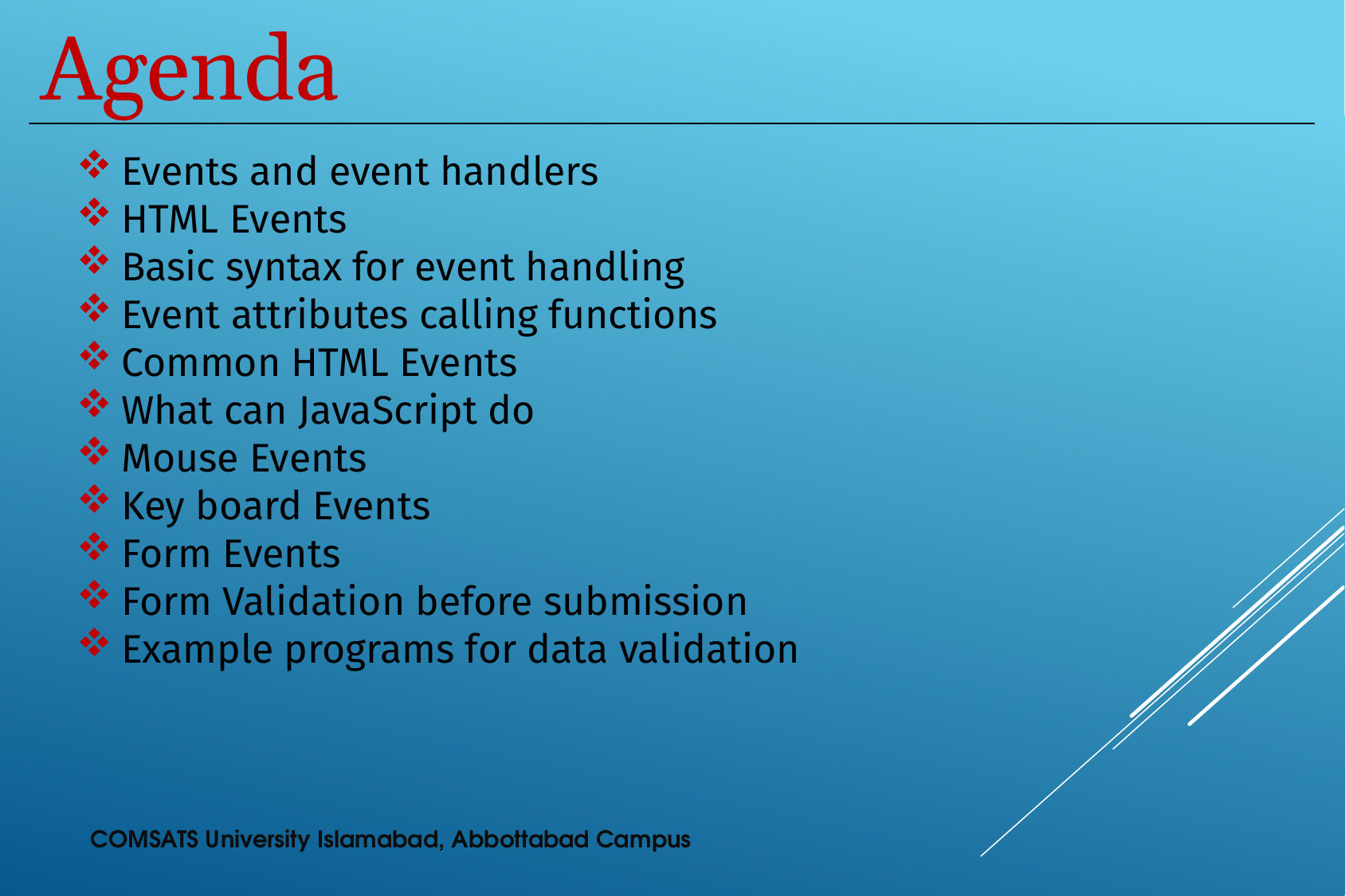

Agenda
Events and event handlers
HTML Events
Basic syntax for event handling
Event attributes calling functions
Common HTML Events
What can JavaScript do
Mouse Events
Key board Events
Form Events
Form Validation before submission
Example programs for data validation

COMSATS University Islamabad, Abbottabad Campus